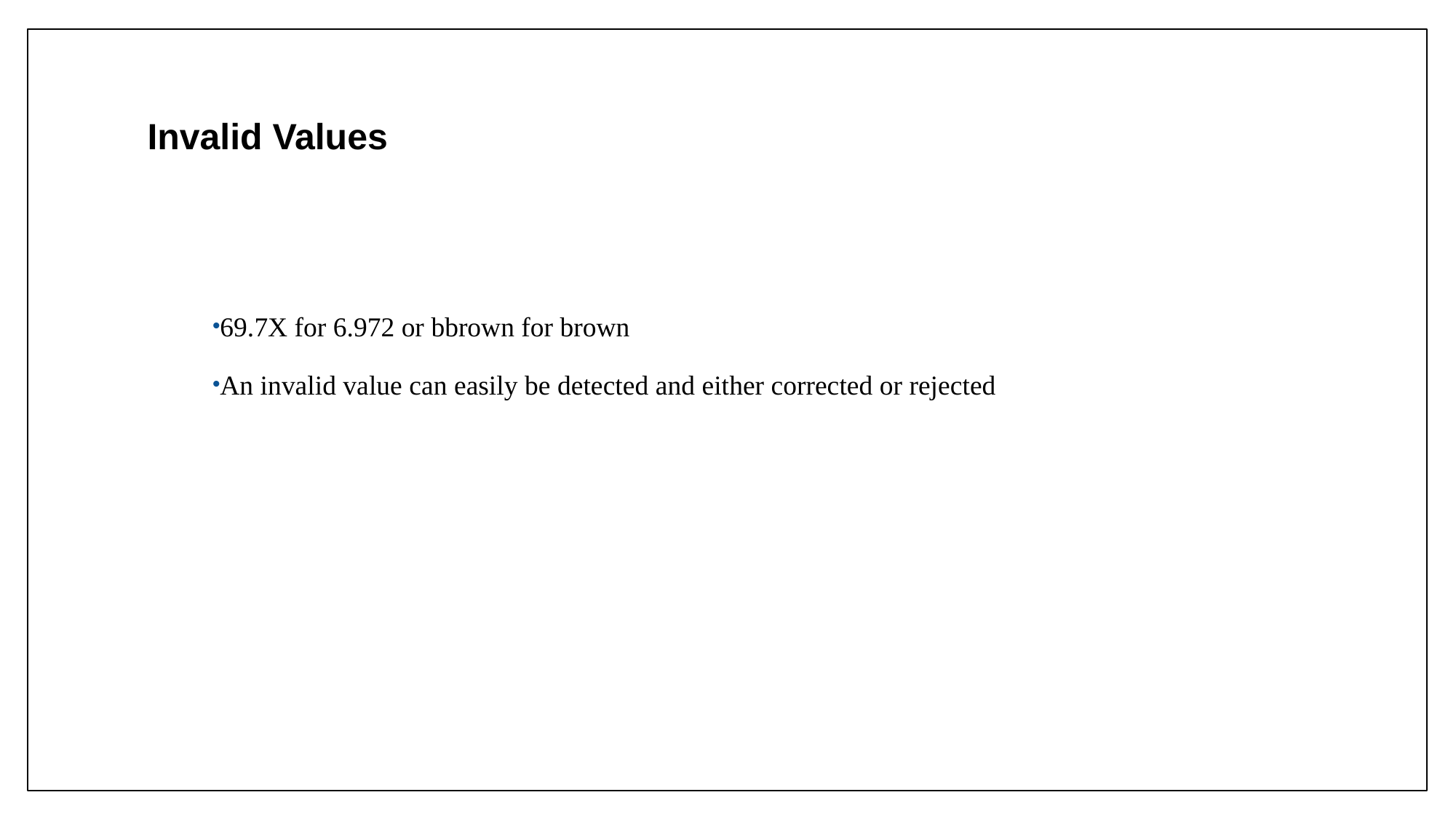

# Invalid Values

69.7X for 6.972 or bbrown for brown
An invalid value can easily be detected and either corrected or rejected